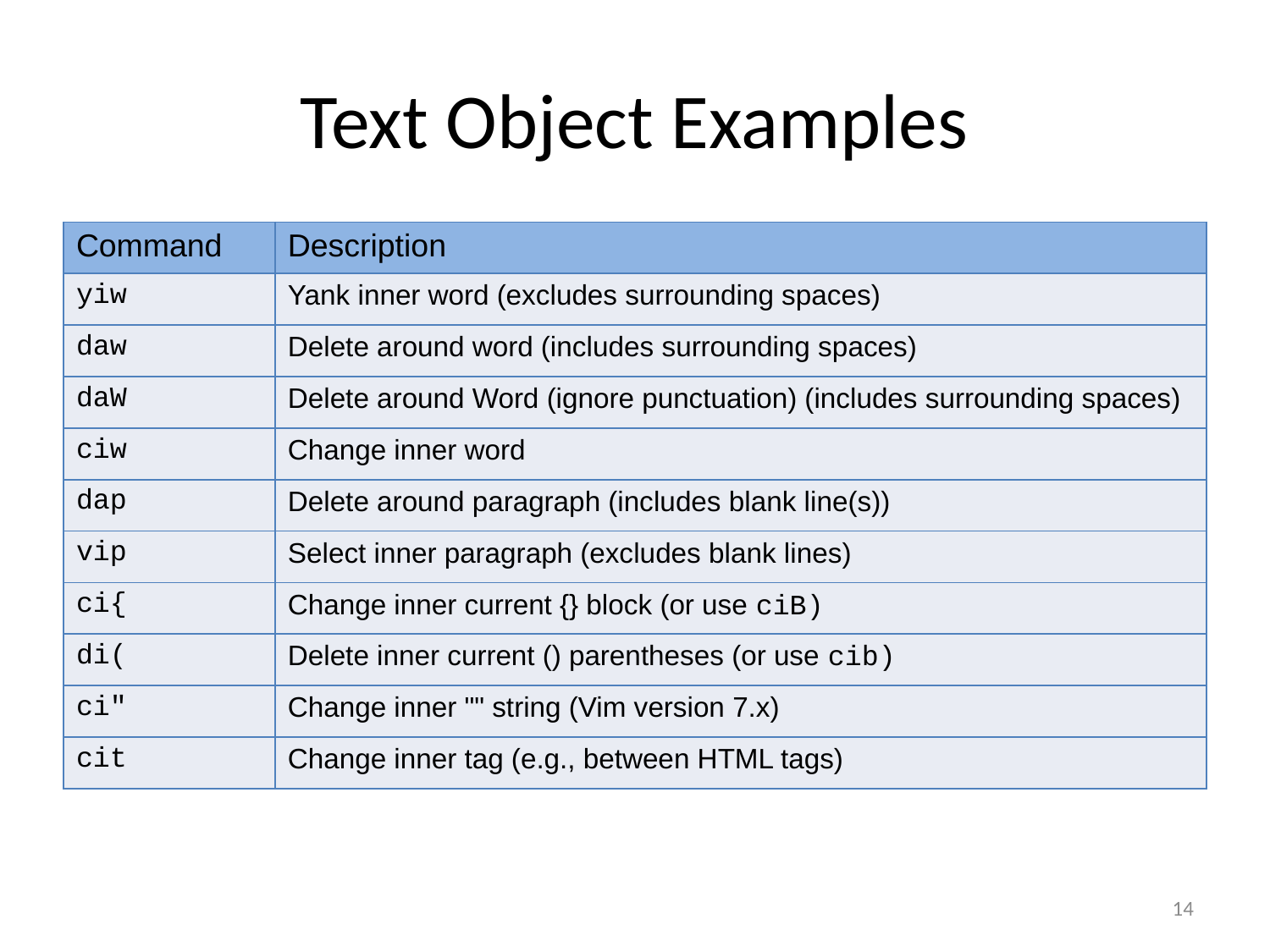

Text Object Examples
| Command | Description |
| --- | --- |
| yiw | Yank inner word (excludes surrounding spaces) |
| daw | Delete around word (includes surrounding spaces) |
| daW | Delete around Word (ignore punctuation) (includes surrounding spaces) |
| ciw | Change inner word |
| dap | Delete around paragraph (includes blank line(s)) |
| vip | Select inner paragraph (excludes blank lines) |
| ci{ | Change inner current {} block (or use ciB) |
| di( | Delete inner current () parentheses (or use cib) |
| ci" | Change inner "" string (Vim version 7.x) |
| cit | Change inner tag (e.g., between HTML tags) |
14